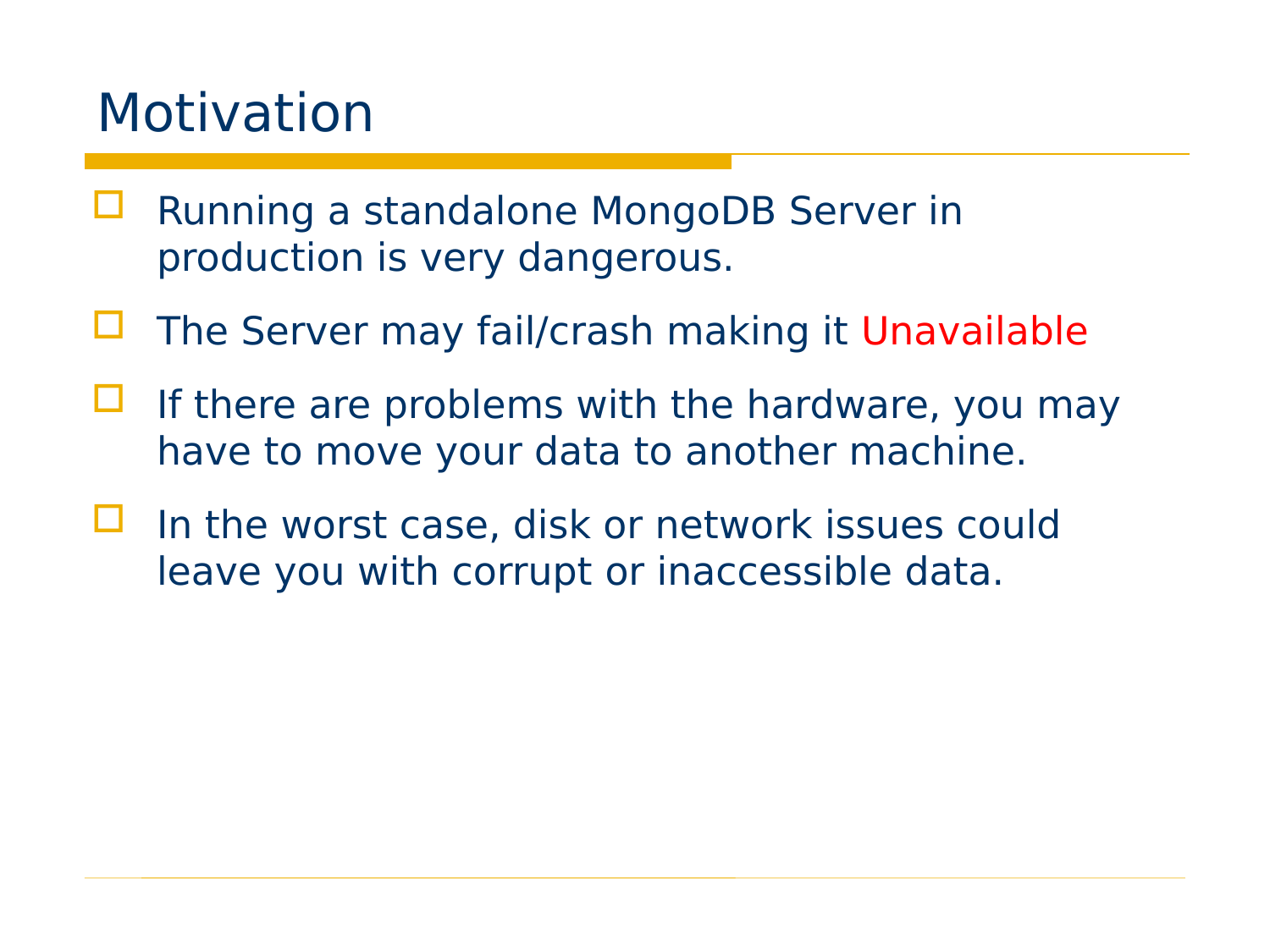

# Motivation
Running a standalone MongoDB Server in production is very dangerous.
The Server may fail/crash making it Unavailable
If there are problems with the hardware, you may have to move your data to another machine.
In the worst case, disk or network issues could leave you with corrupt or inaccessible data.